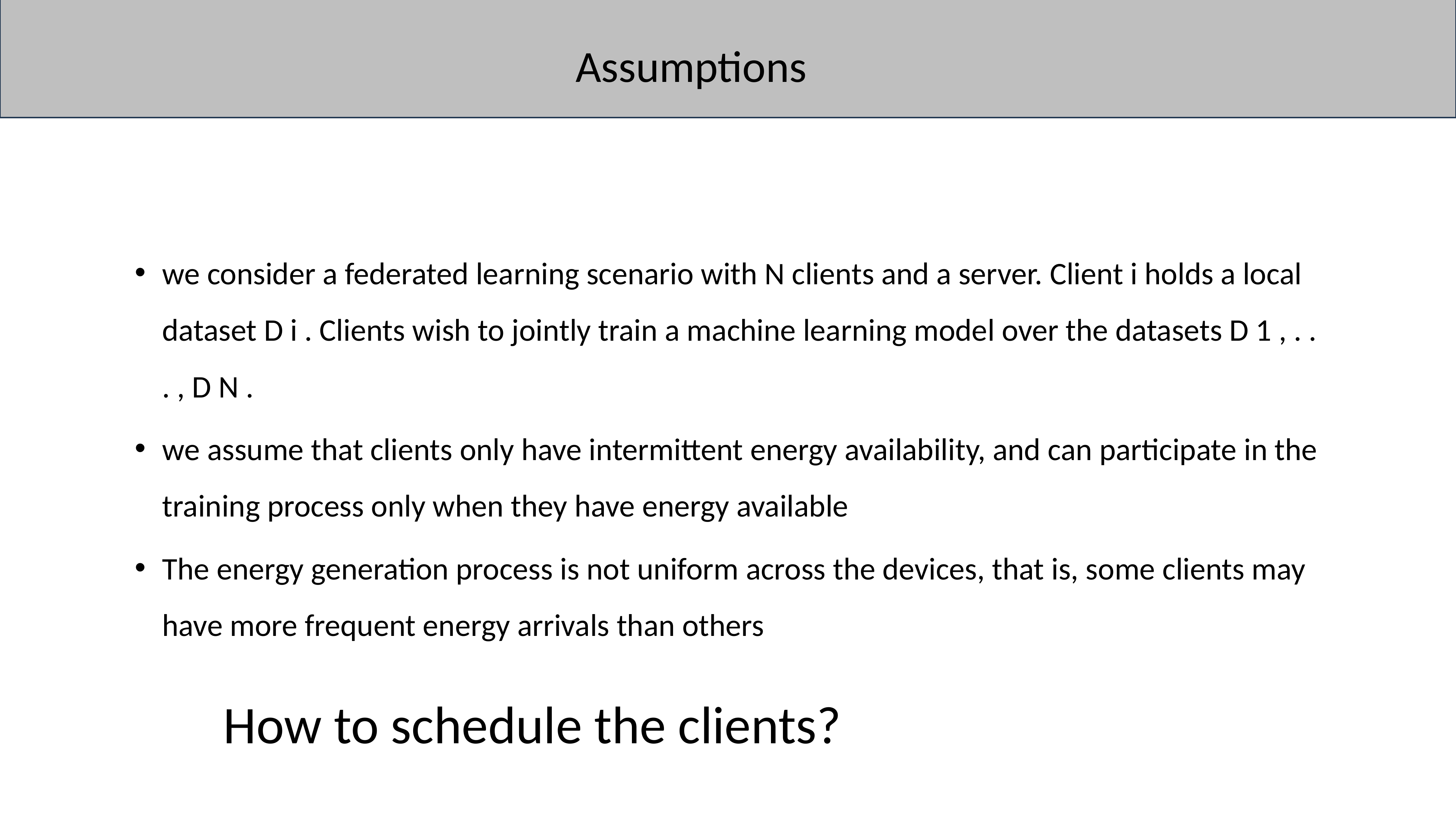

# Assumptions

we consider a federated learning scenario with N clients and a server. Client i holds a local dataset D i . Clients wish to jointly train a machine learning model over the datasets D 1 , . . . , D N .
we assume that clients only have intermittent energy availability, and can participate in the training process only when they have energy available
The energy generation process is not uniform across the devices, that is, some clients may have more frequent energy arrivals than others
			     How to schedule the clients?